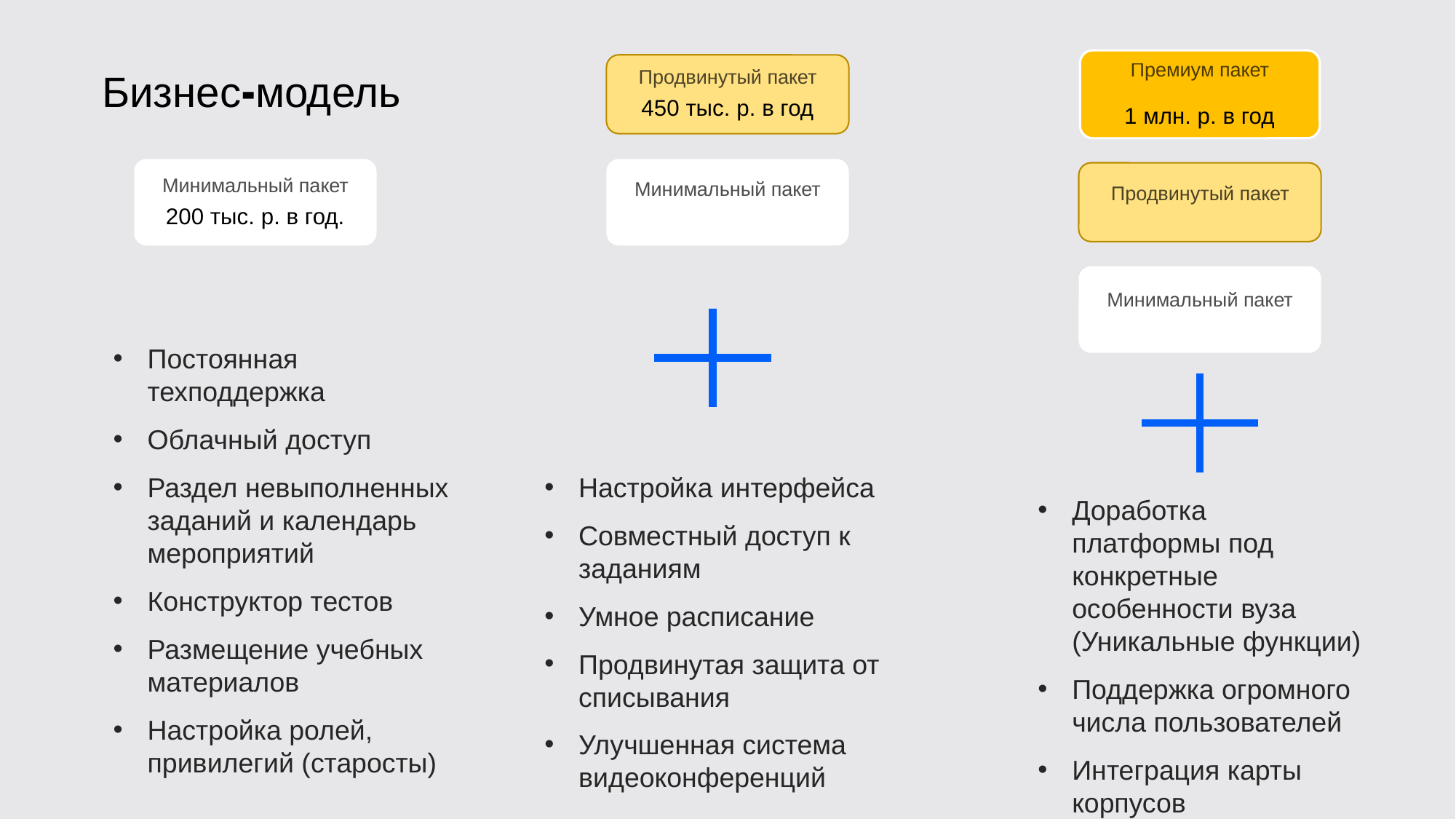

Премиум пакет
1 млн. р. в год

Продвинутый пакет
450 тыс. р. в год
Бизнес-модель

Минимальный пакет
200 тыс. р. в год.

Минимальный пакет

Продвинутый пакет

Минимальный пакет

Постоянная техподдержка
Облачный доступ
Раздел невыполненных заданий и календарь мероприятий
Конструктор тестов
Размещение учебных материалов
Настройка ролей, привилегий (старосты)

Настройка интерфейса
Совместный доступ к заданиям
Умное расписание
Продвинутая защита от списывания
Улучшенная система видеоконференций

Доработка платформы под конкретные особенности вуза (Уникальные функции)
Поддержка огромного числа пользователей
Интеграция карты корпусов